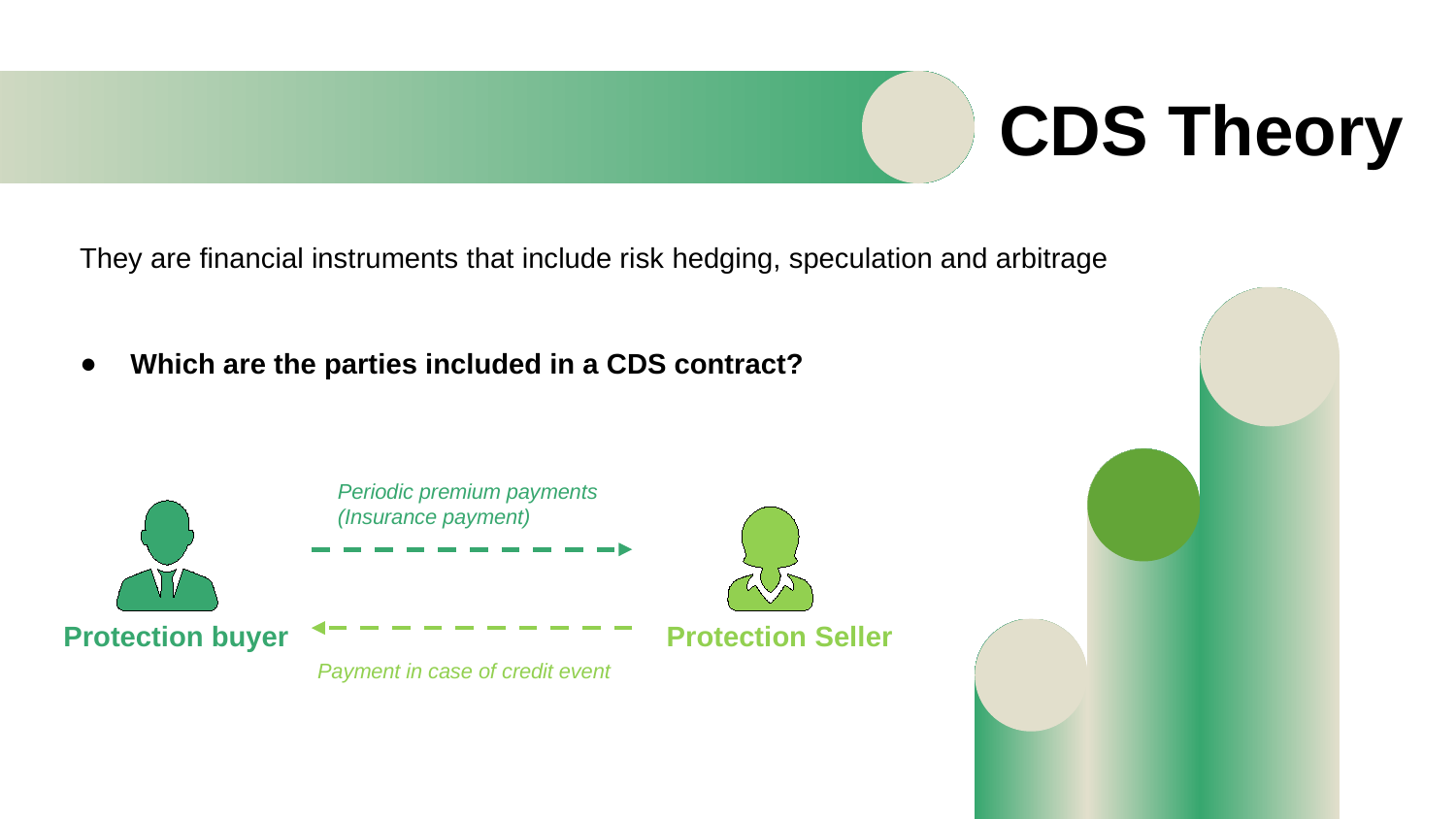

# CDS Theory
They are financial instruments that include risk hedging, speculation and arbitrage

Which are the parties included in a CDS contract?
Periodic premium payments
(Insurance payment)

Protection buyer
Protection Seller
Payment in case of credit event